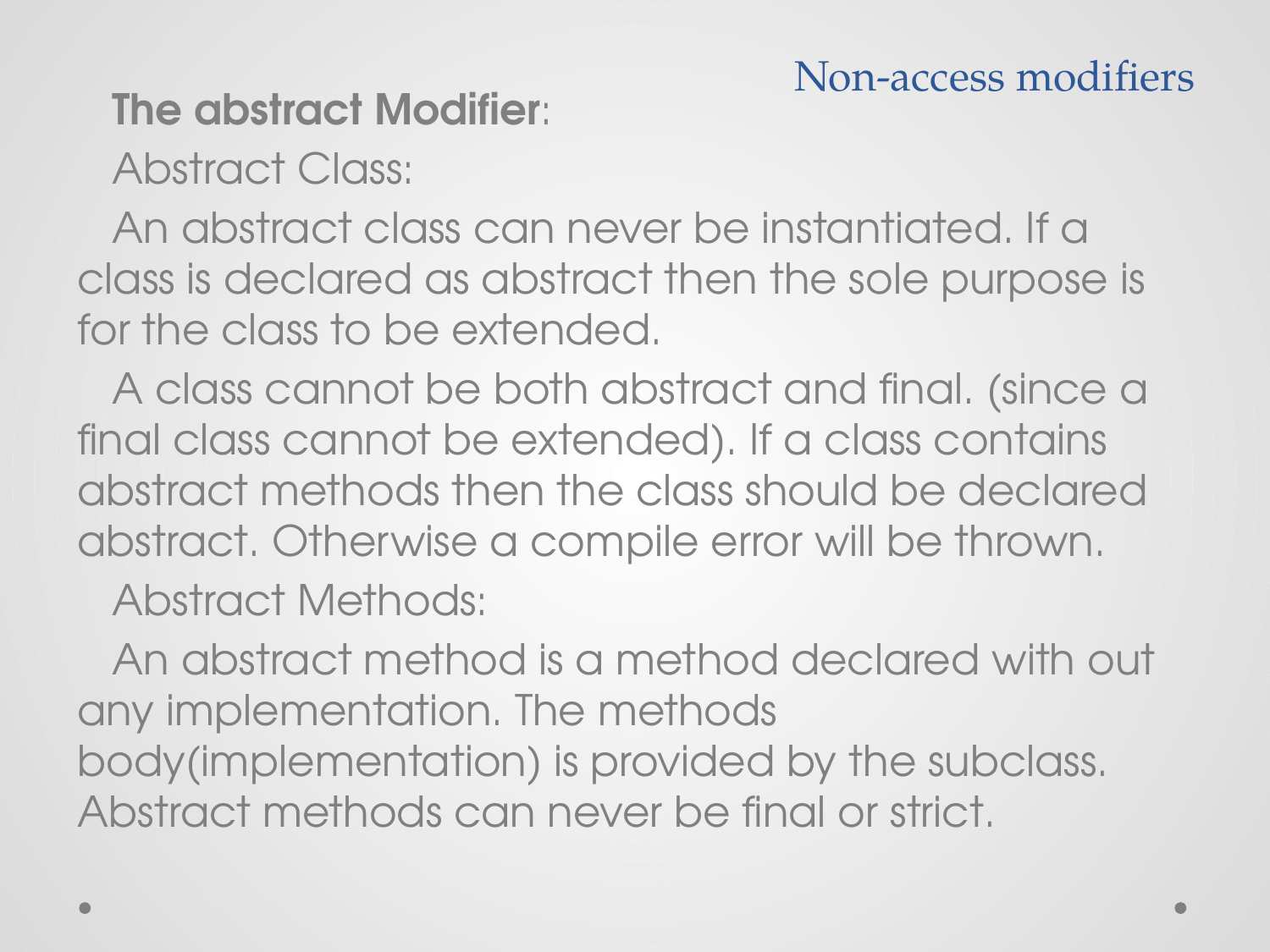

# Non-access modifiers
   The abstract Modifier:
   Abstract Class:
   An abstract class can never be instantiated. If a class is declared as abstract then the sole purpose is for the class to be extended.
   A class cannot be both abstract and final. (since a final class cannot be extended). If a class contains abstract methods then the class should be declared abstract. Otherwise a compile error will be thrown.
   Abstract Methods:
   An abstract method is a method declared with out any implementation. The methods body(implementation) is provided by the subclass. Abstract methods can never be final or strict.